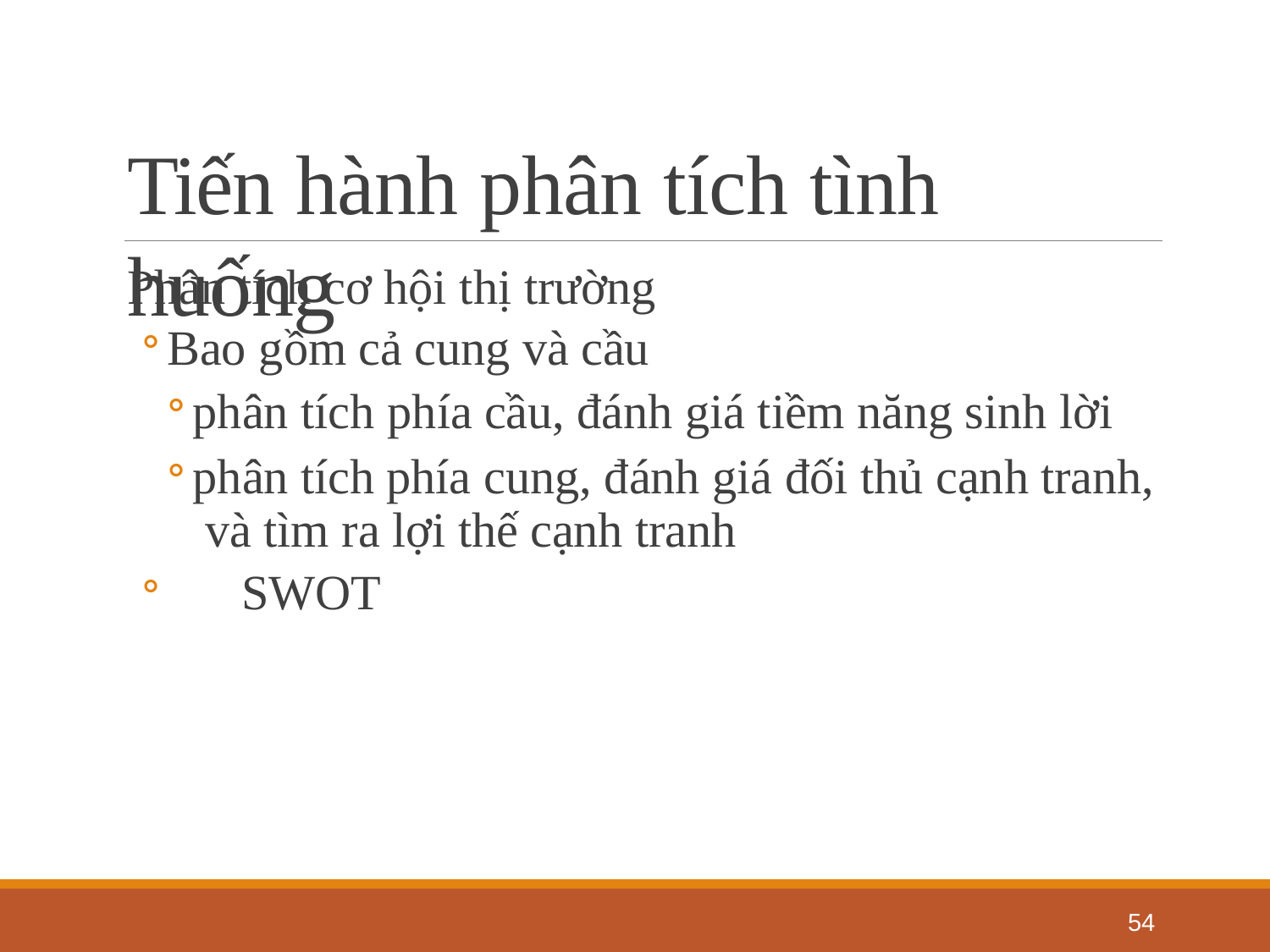

# Tiến hành phân tích tình huống
Phân tích cơ hội thị trường
Bao gồm cả cung và cầu
phân tích phía cầu, đánh giá tiềm năng sinh lời
phân tích phía cung, đánh giá đối thủ cạnh tranh,  và tìm ra lợi thế cạnh tranh
SWOT
54